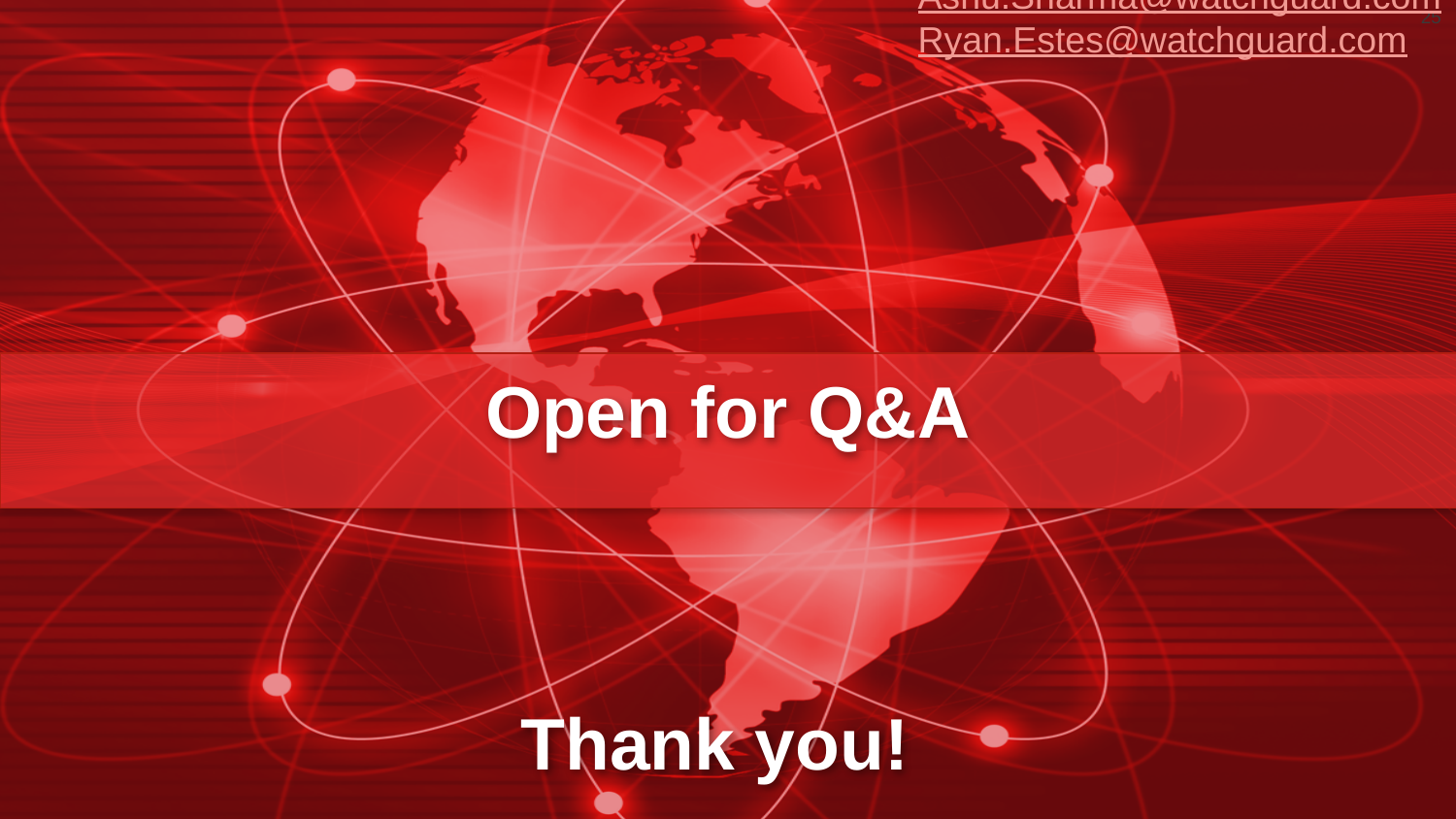

Ashu.Sharma@watchguard.com
Ryan.Estes@watchguard.com
25
Open for Q&A
# Thank you!